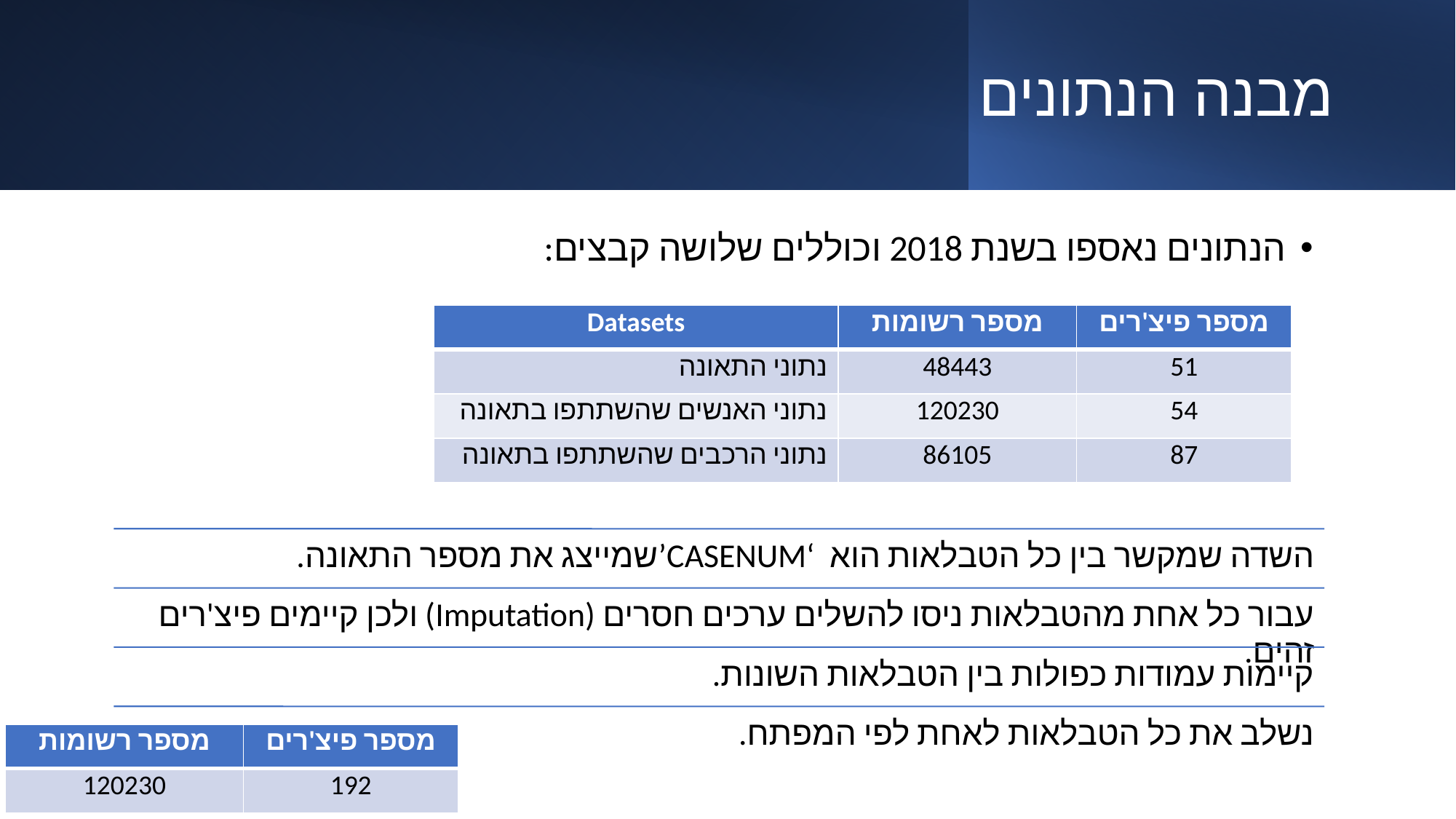

# מבנה הנתונים
הנתונים נאספו בשנת 2018 וכוללים שלושה קבצים:
| Datasets | מספר רשומות | מספר פיצ'רים |
| --- | --- | --- |
| נתוני התאונה | 48443 | 51 |
| נתוני האנשים שהשתתפו בתאונה | 120230 | 54 |
| נתוני הרכבים שהשתתפו בתאונה | 86105 | 87 |
השדה שמקשר בין כל הטבלאות הוא  ‘CASENUM’שמייצג את מספר התאונה.
עבור כל אחת מהטבלאות ניסו להשלים ערכים חסרים (Imputation) ולכן קיימים פיצ'רים זהים.
קיימות עמודות כפולות בין הטבלאות השונות.
נשלב את כל הטבלאות לאחת לפי המפתח.
| מספר רשומות | מספר פיצ'רים |
| --- | --- |
| 120230 | 192 |